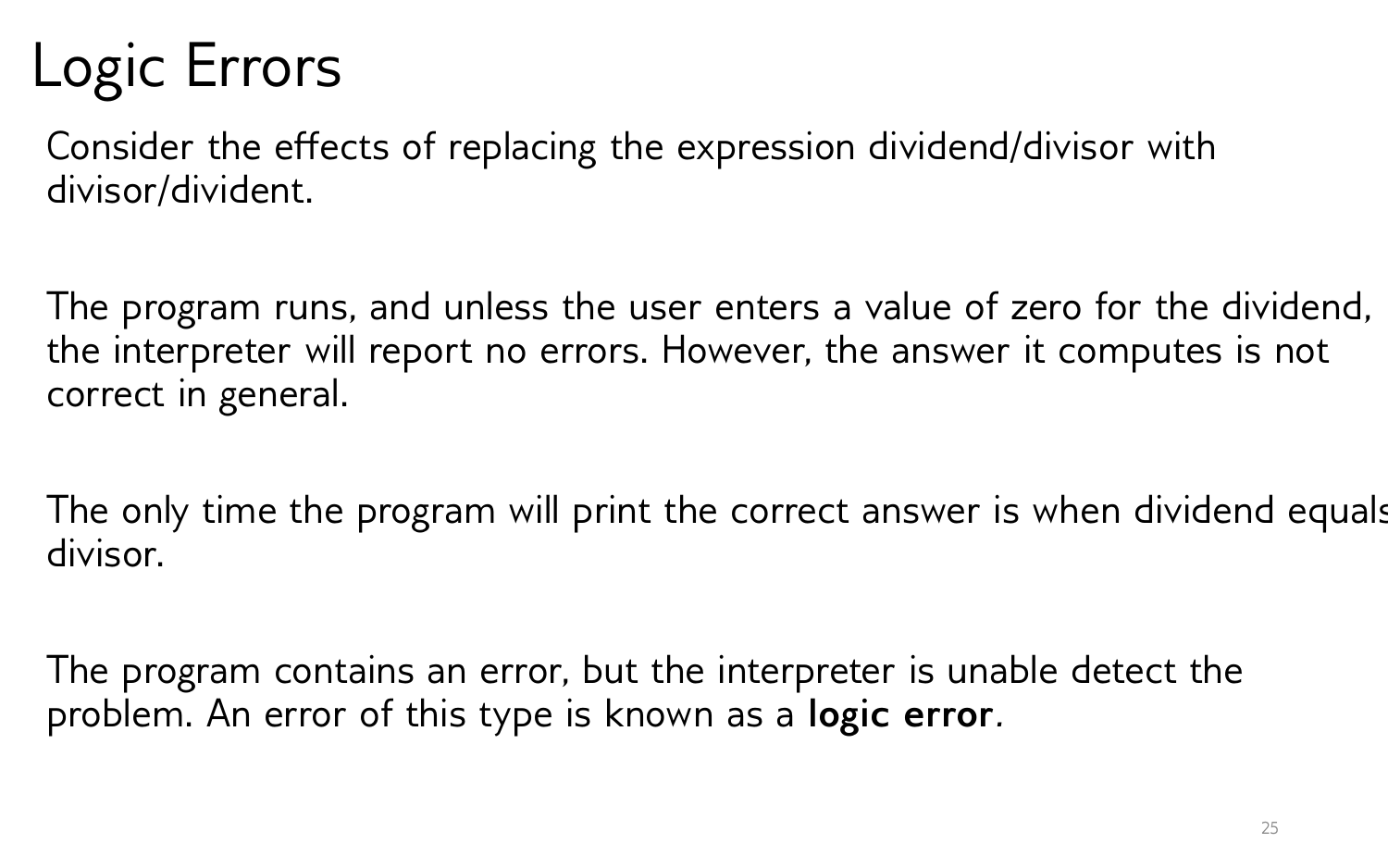

# Logic Errors
Consider the effects of replacing the expression dividend/divisor with divisor/divident.

The program runs, and unless the user enters a value of zero for the dividend, the interpreter will report no errors. However, the answer it computes is not correct in general.

The only time the program will print the correct answer is when dividend equals divisor.

The program contains an error, but the interpreter is unable detect the problem. An error of this type is known as a logic error.

25